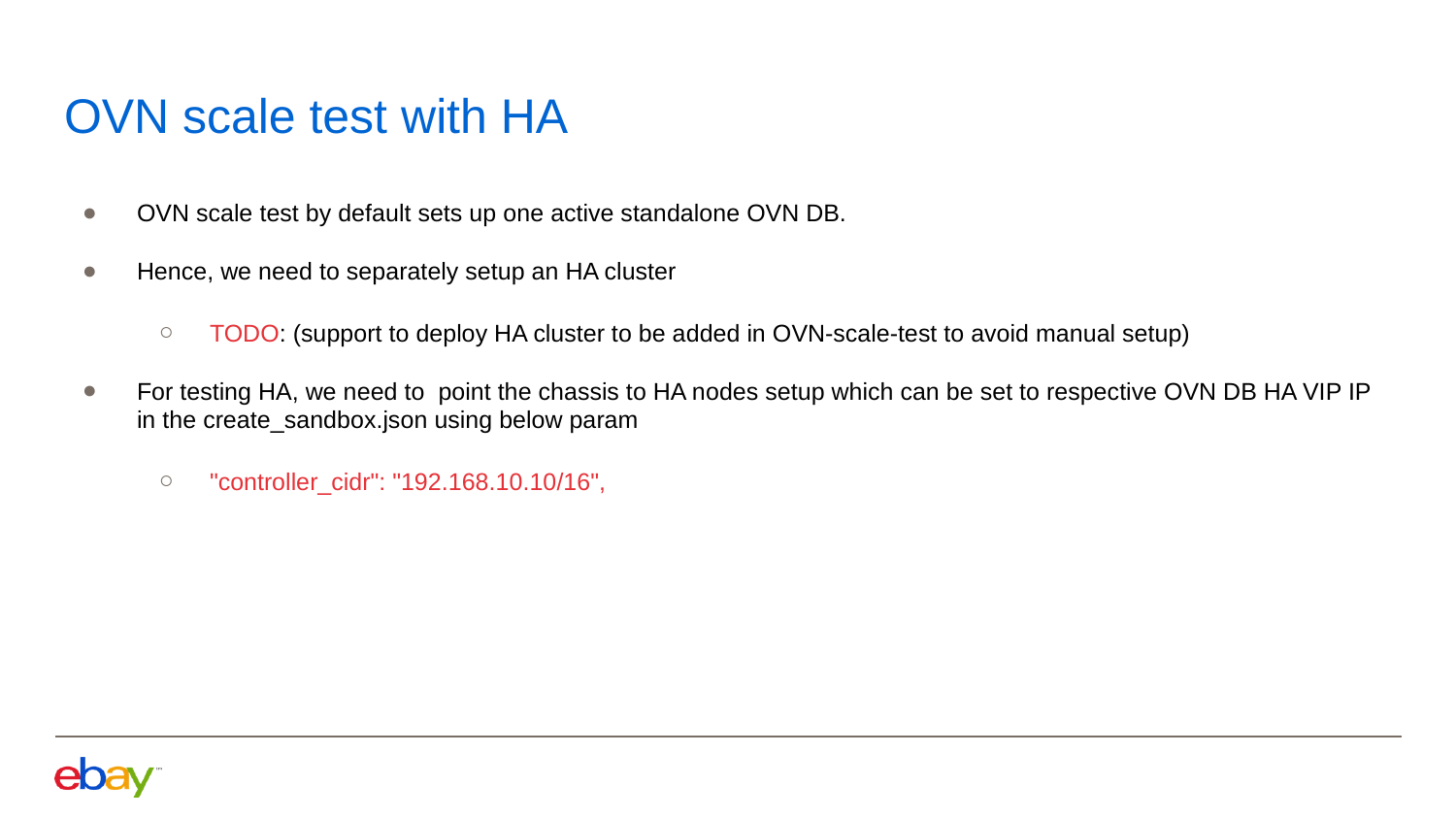

# OVN scale test with HA
OVN scale test by default sets up one active standalone OVN DB.

Hence, we need to separately setup an HA cluster
TODO: (support to deploy HA cluster to be added in OVN-scale-test to avoid manual setup)

For testing HA, we need to  point the chassis to HA nodes setup which can be set to respective OVN DB HA VIP IP in the create_sandbox.json using below param
"controller_cidr": "192.168.10.10/16",